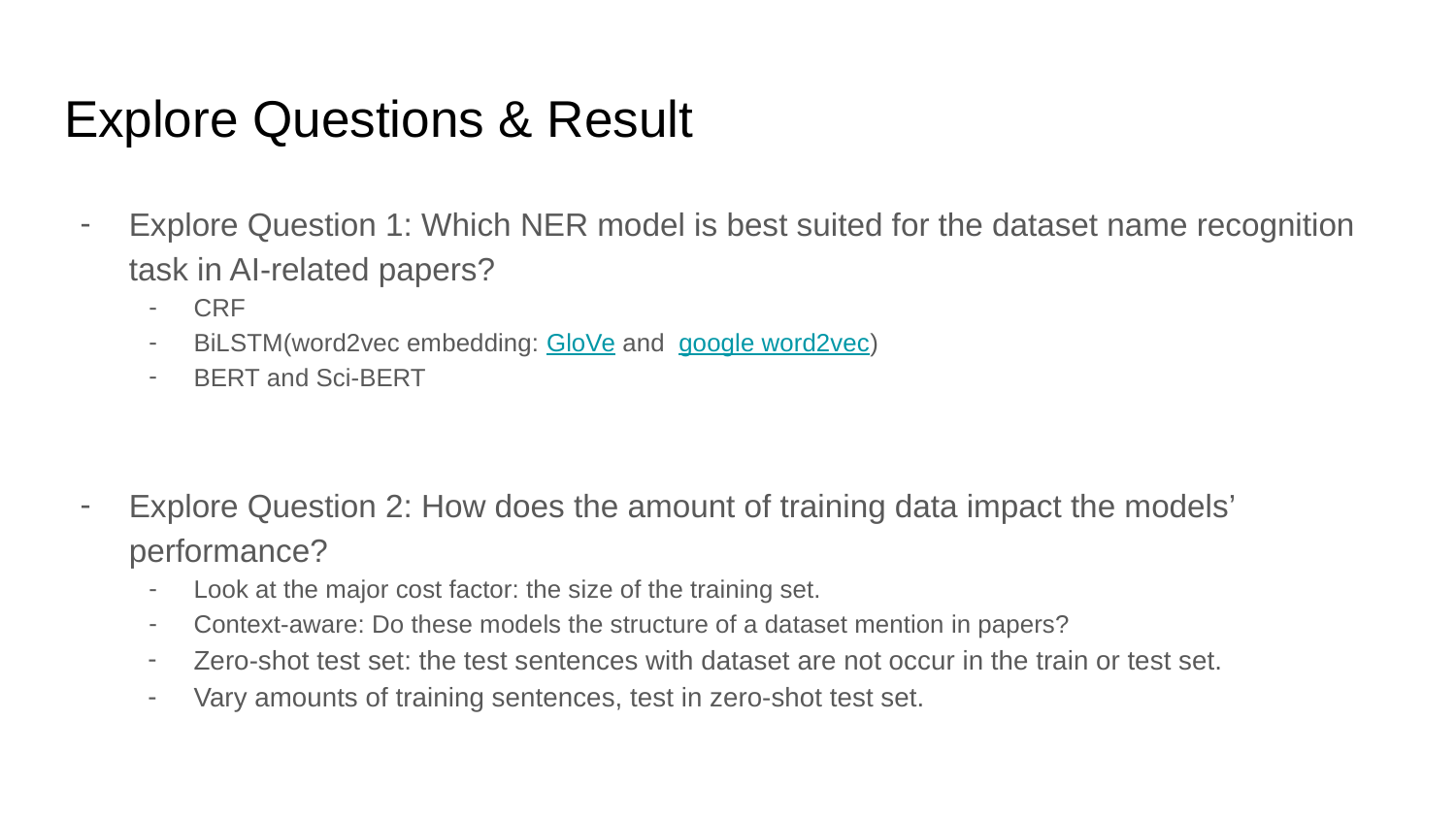

# Explore Questions & Result
Explore Question 1: Which NER model is best suited for the dataset name recognition task in AI-related papers?
CRF
BiLSTM(word2vec embedding: GloVe and  google word2vec)
BERT and Sci-BERT

Explore Question 2: How does the amount of training data impact the models’ performance?
Look at the major cost factor: the size of the training set.
Context-aware: Do these models the structure of a dataset mention in papers?
Zero-shot test set: the test sentences with dataset are not occur in the train or test set.
Vary amounts of training sentences, test in zero-shot test set.